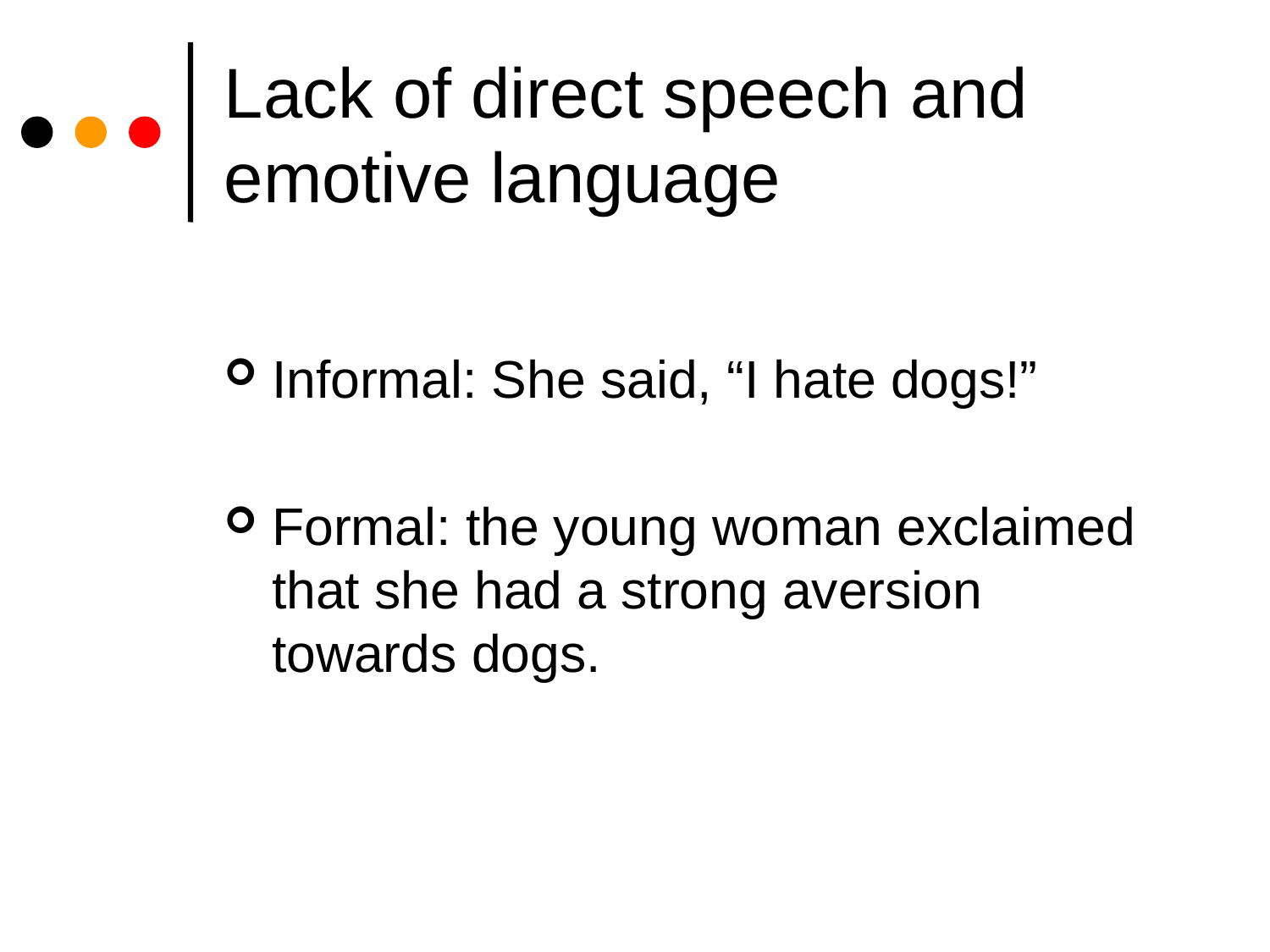

# Lack of direct speech and emotive language

Informal: She said, “I hate dogs!”

Formal: the young woman exclaimed that she had a strong aversion towards dogs.